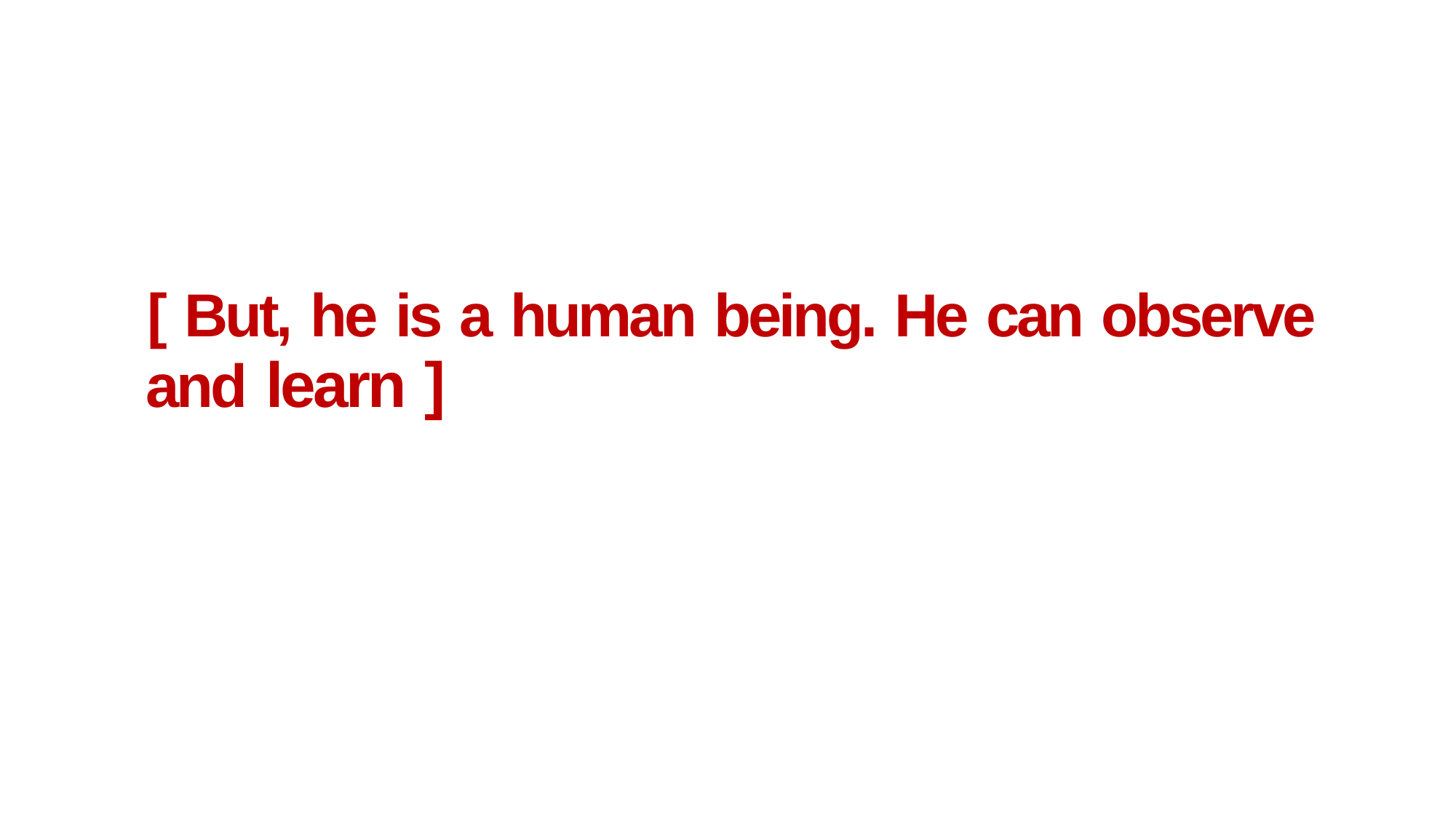

[ But, he is a human being. He can observe and learn ]